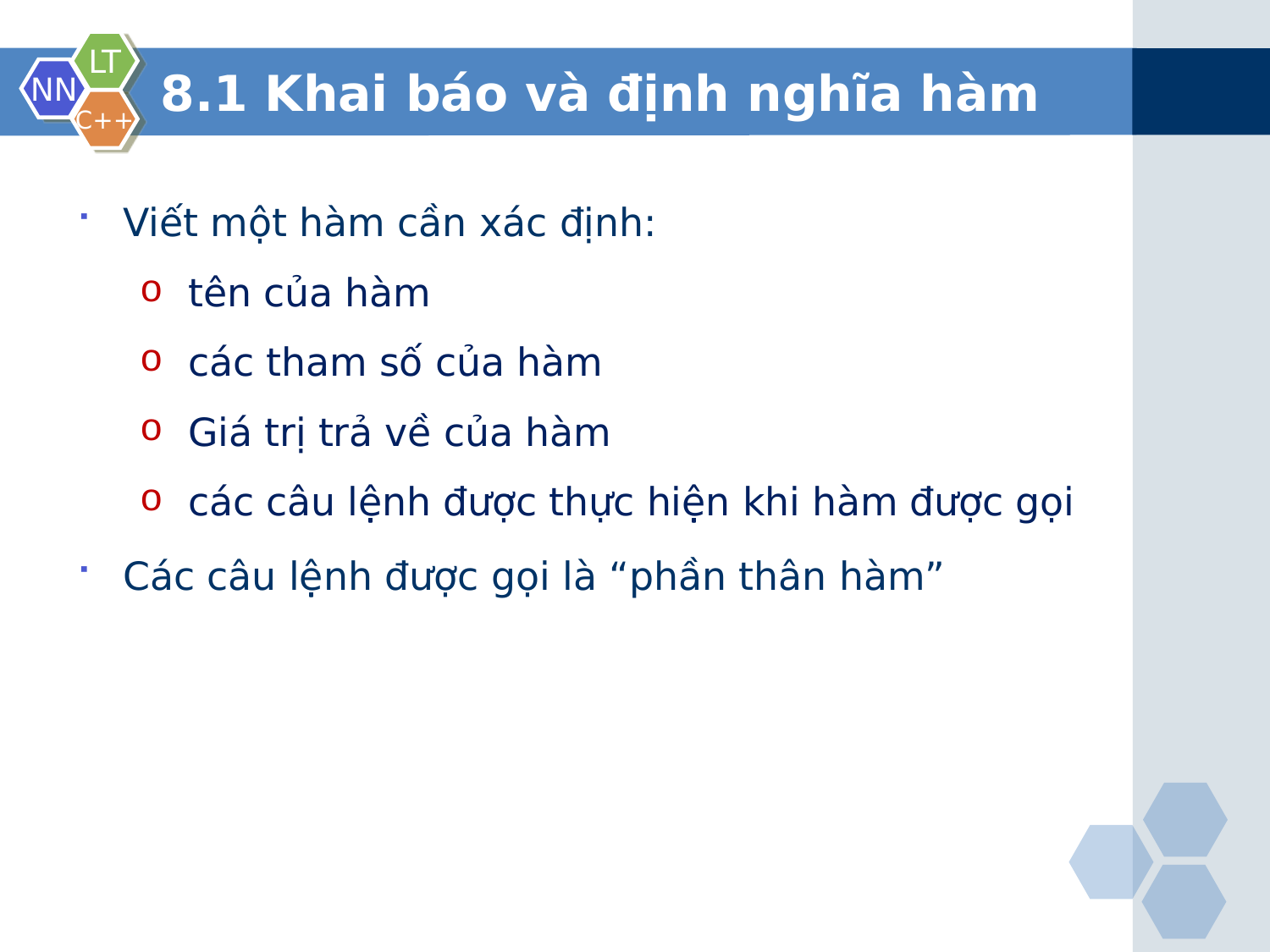

# 8.1 Khai báo và định nghĩa hàm
Viết một hàm cần xác định:
tên của hàm
các tham số của hàm
Giá trị trả về của hàm
các câu lệnh được thực hiện khi hàm được gọi
Các câu lệnh được gọi là “phần thân hàm”